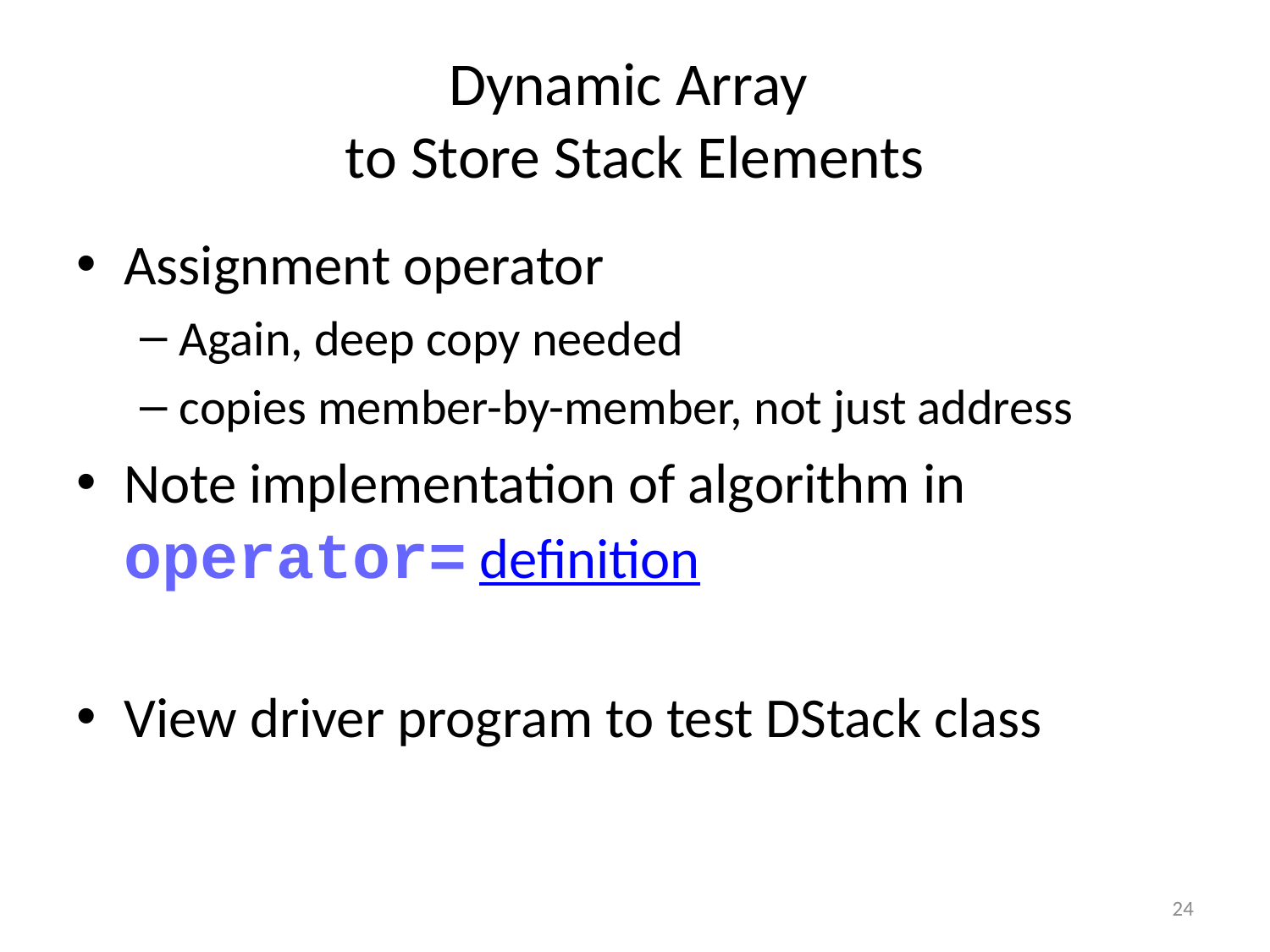

# Dynamic Array to Store Stack Elements
Assignment operator
Again, deep copy needed
copies member-by-member, not just address
Note implementation of algorithm in operator= definition

View driver program to test DStack class

24